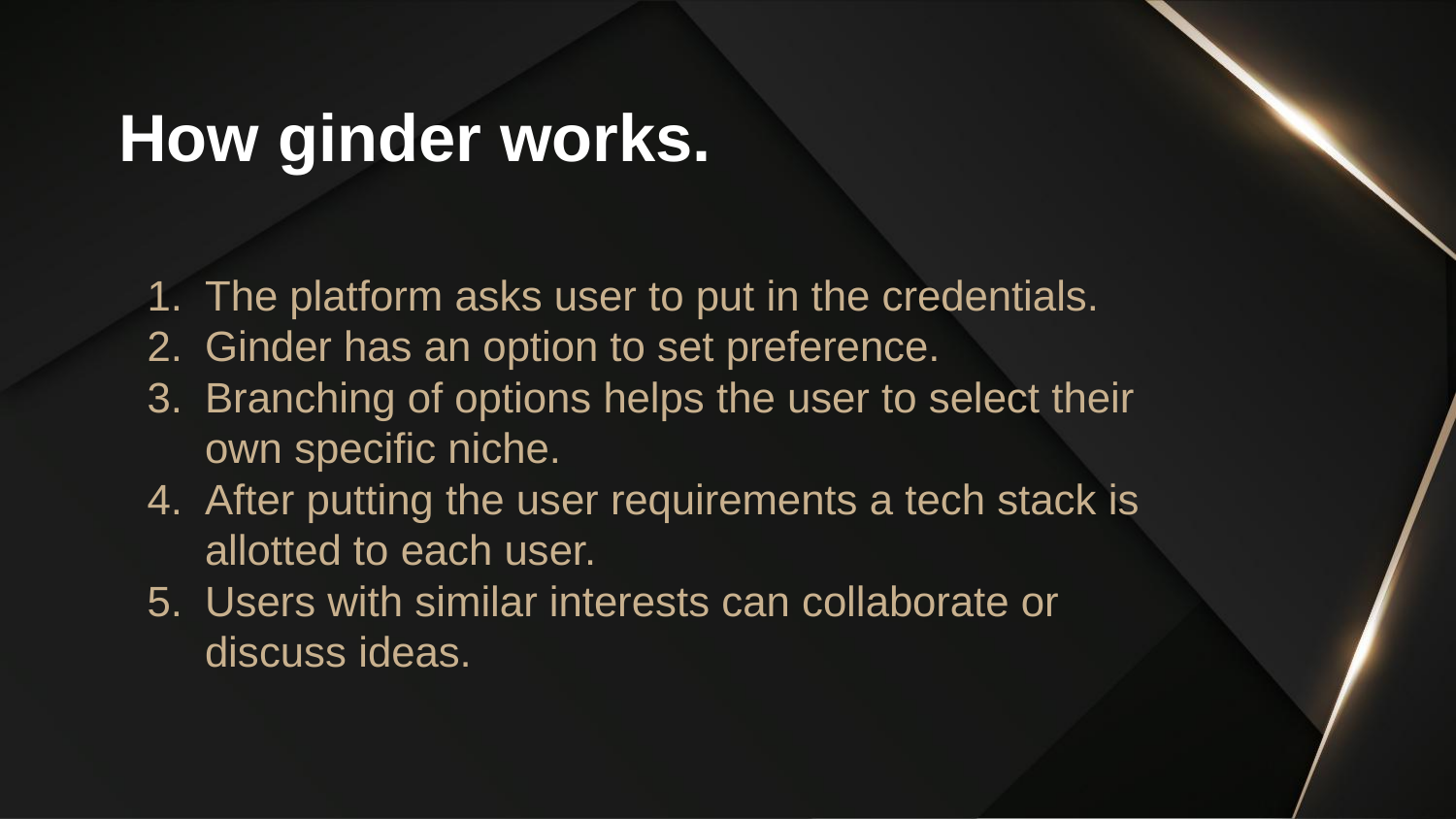

# How ginder works.

The platform asks user to put in the credentials.
Ginder has an option to set preference.
Branching of options helps the user to select their own specific niche.
After putting the user requirements a tech stack is allotted to each user.
Users with similar interests can collaborate or discuss ideas.